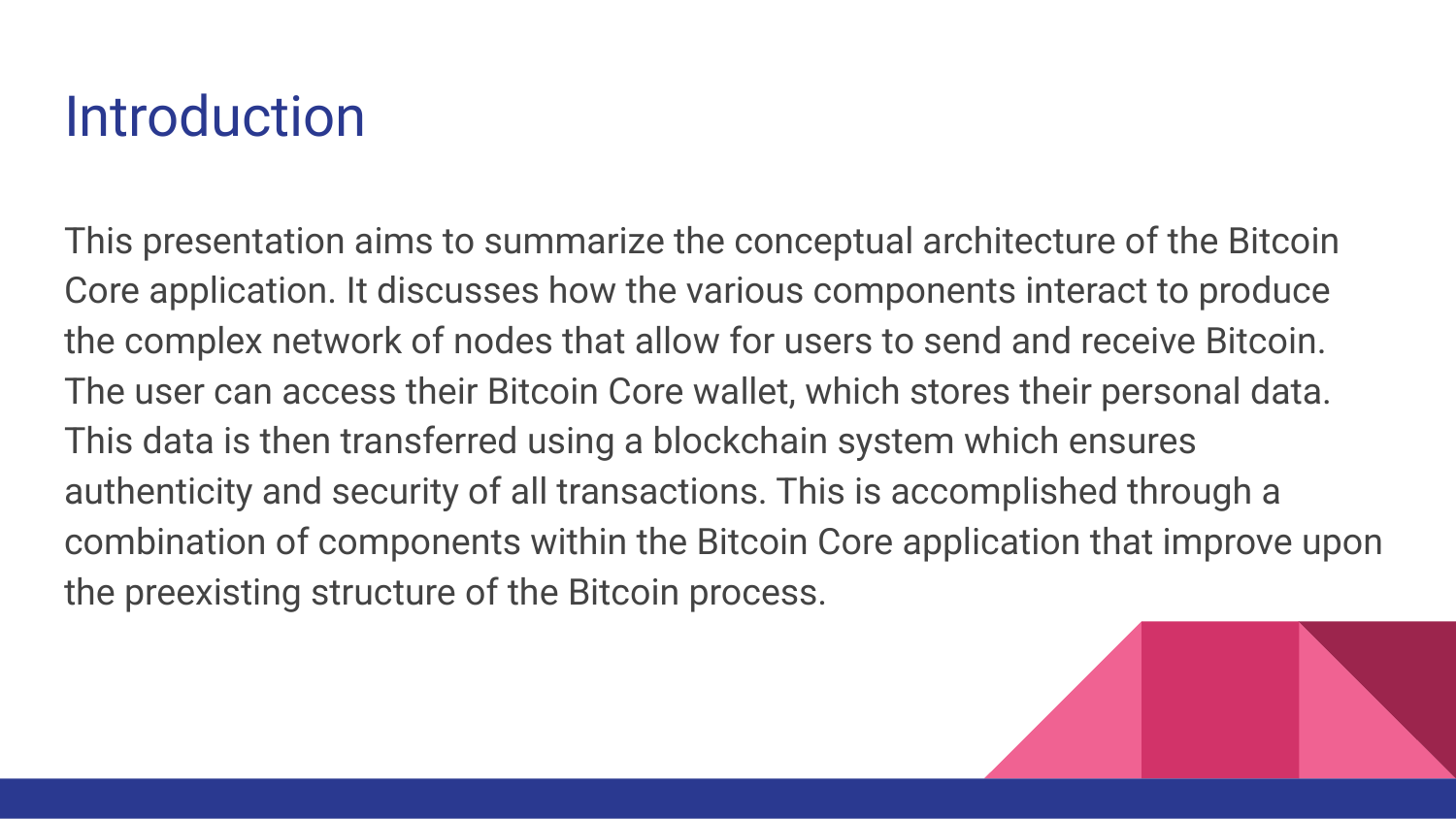

# Introduction
This presentation aims to summarize the conceptual architecture of the Bitcoin Core application. It discusses how the various components interact to produce the complex network of nodes that allow for users to send and receive Bitcoin. The user can access their Bitcoin Core wallet, which stores their personal data. This data is then transferred using a blockchain system which ensures authenticity and security of all transactions. This is accomplished through a combination of components within the Bitcoin Core application that improve upon the preexisting structure of the Bitcoin process.